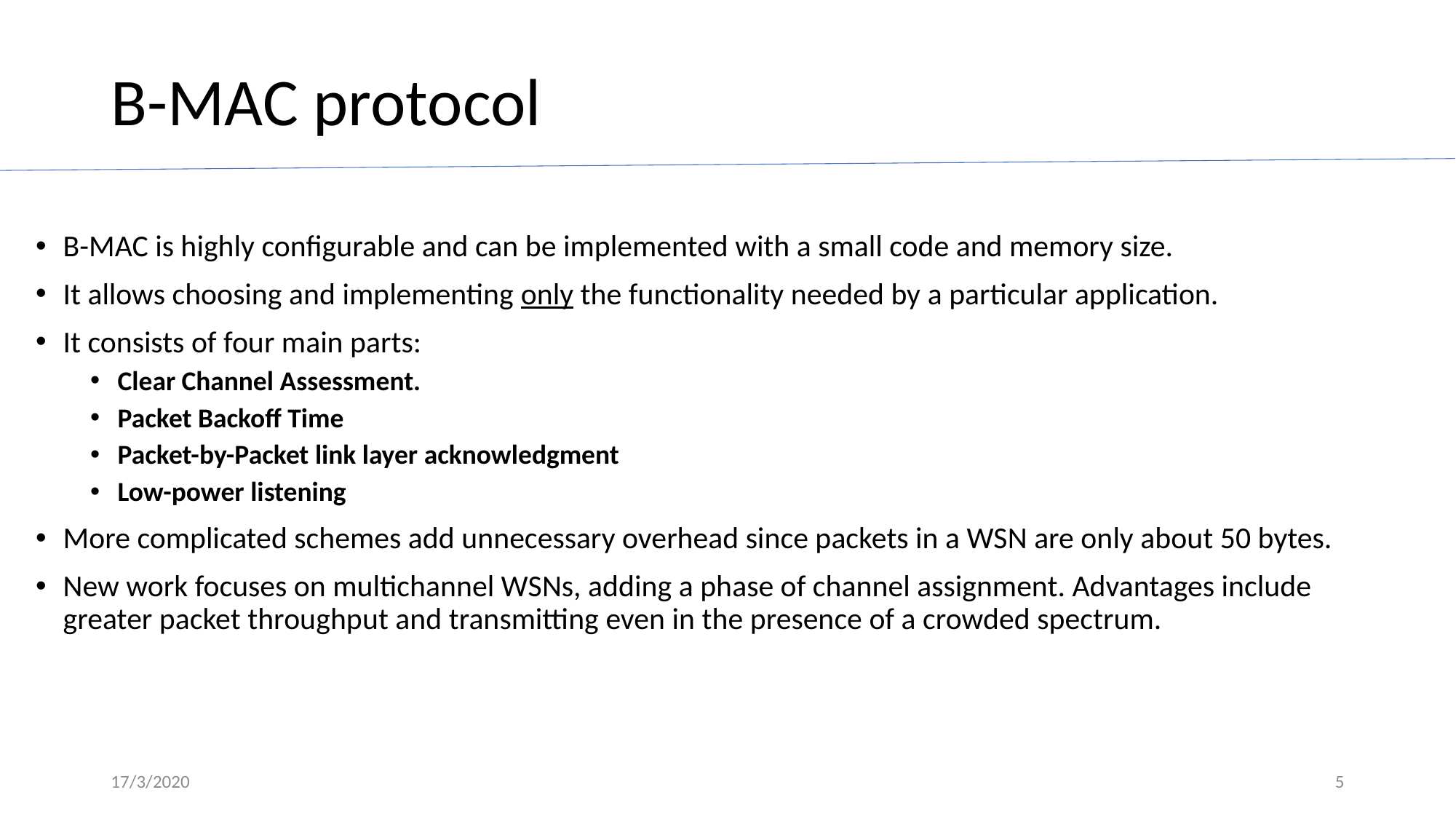

# B-MAC protocol
B-MAC is highly configurable and can be implemented with a small code and memory size.
It allows choosing and implementing only the functionality needed by a particular application.
It consists of four main parts:
Clear Channel Assessment.
Packet Backoff Time
Packet-by-Packet link layer acknowledgment
Low-power listening
More complicated schemes add unnecessary overhead since packets in a WSN are only about 50 bytes.
New work focuses on multichannel WSNs, adding a phase of channel assignment. Advantages include greater packet throughput and transmitting even in the presence of a crowded spectrum.
17/3/2020
5